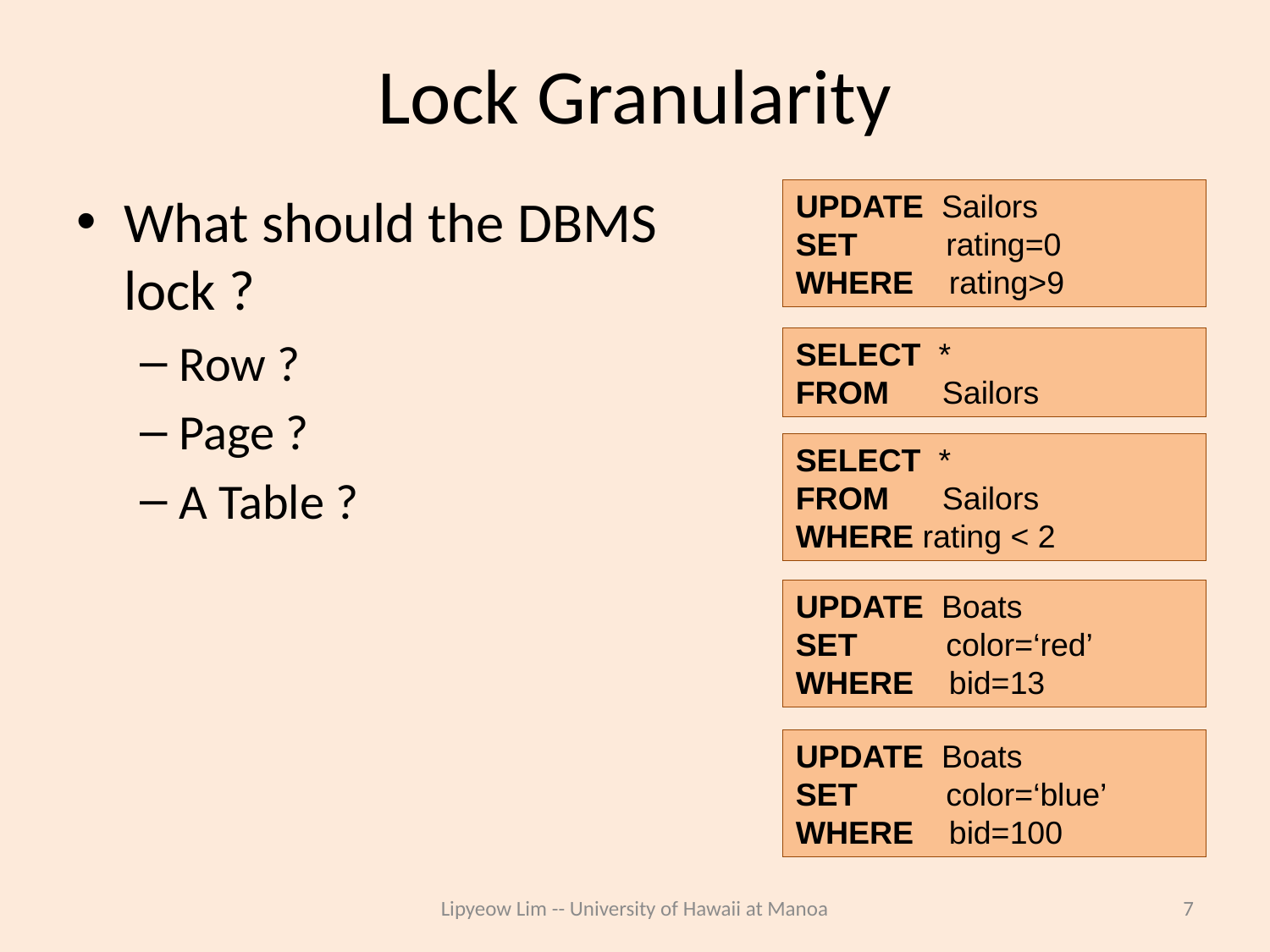

# Lock Granularity
What should the DBMS lock ?
Row ?
Page ?
A Table ?

UPDATE  Sailors
SET          rating=0
WHERE    rating>9
SELECT  *
FROM      Sailors
SELECT  *
FROM      Sailors
WHERE rating < 2
UPDATE  Boats
SET          color=‘red’
WHERE    bid=13
UPDATE  Boats
SET          color=‘blue’
WHERE    bid=100
Lipyeow Lim -- University of Hawaii at Manoa
7